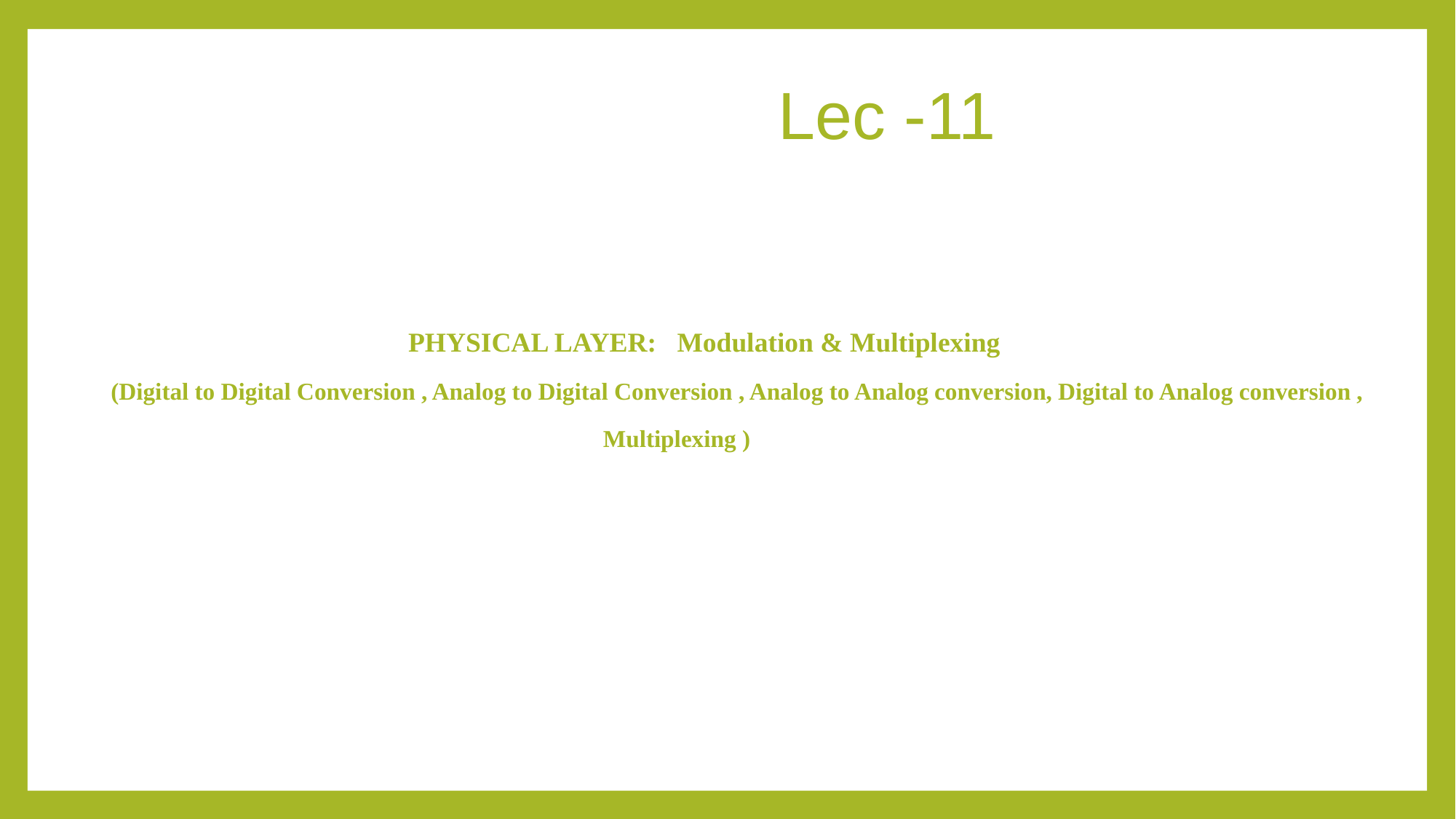

# Lec -11

                                           PHYSICAL LAYER:   Modulation & Multiplexing
(Digital to Digital Conversion , Analog to Digital Conversion , Analog to Analog conversion, Digital to Analog conversion ,
                                                                                  Multiplexing )